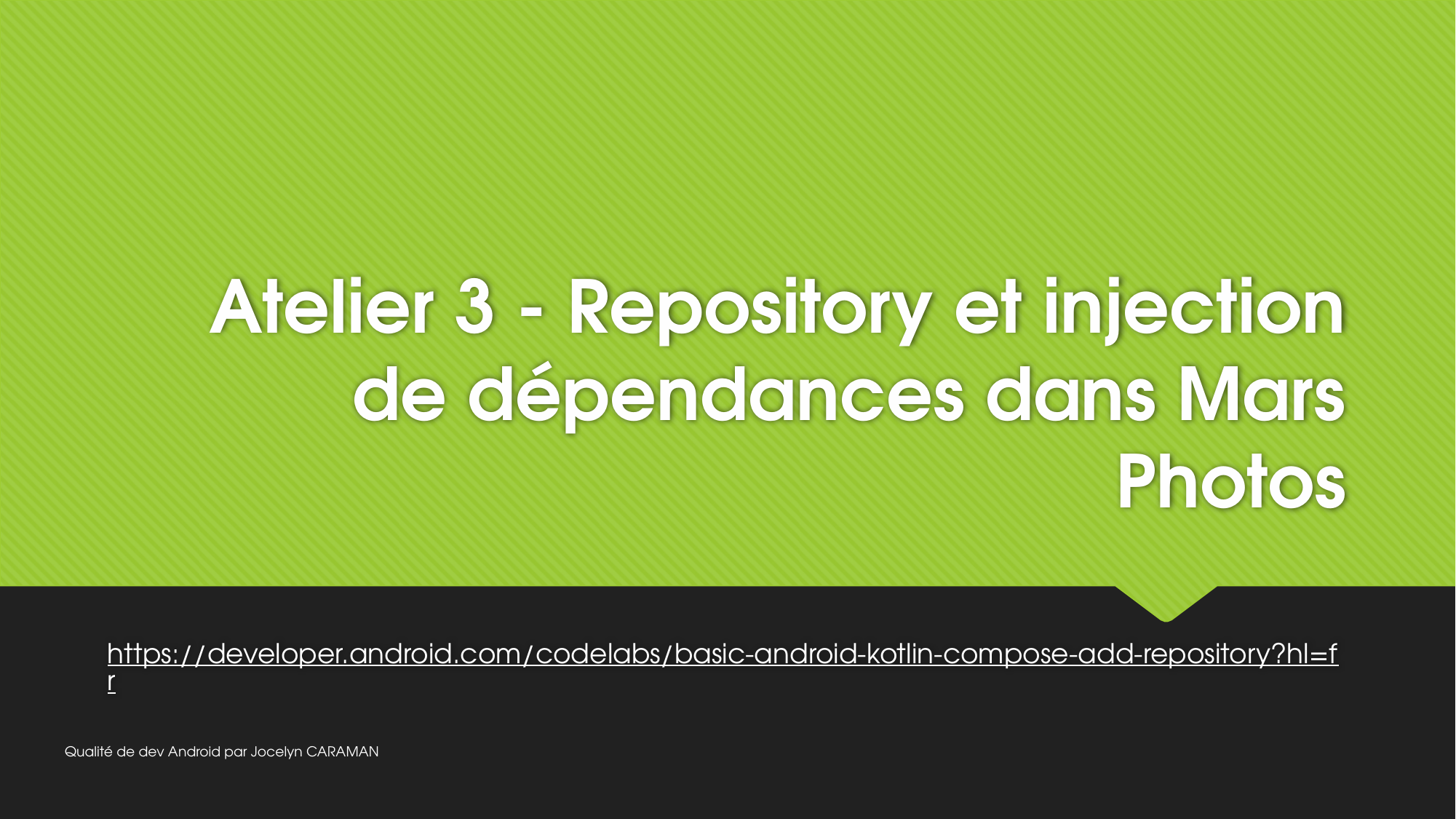

# Atelier 3 - Repository et injection de dépendances dans Mars Photos
https://developer.android.com/codelabs/basic-android-kotlin-compose-add-repository?hl=fr
Qualité de dev Android par Jocelyn CARAMAN